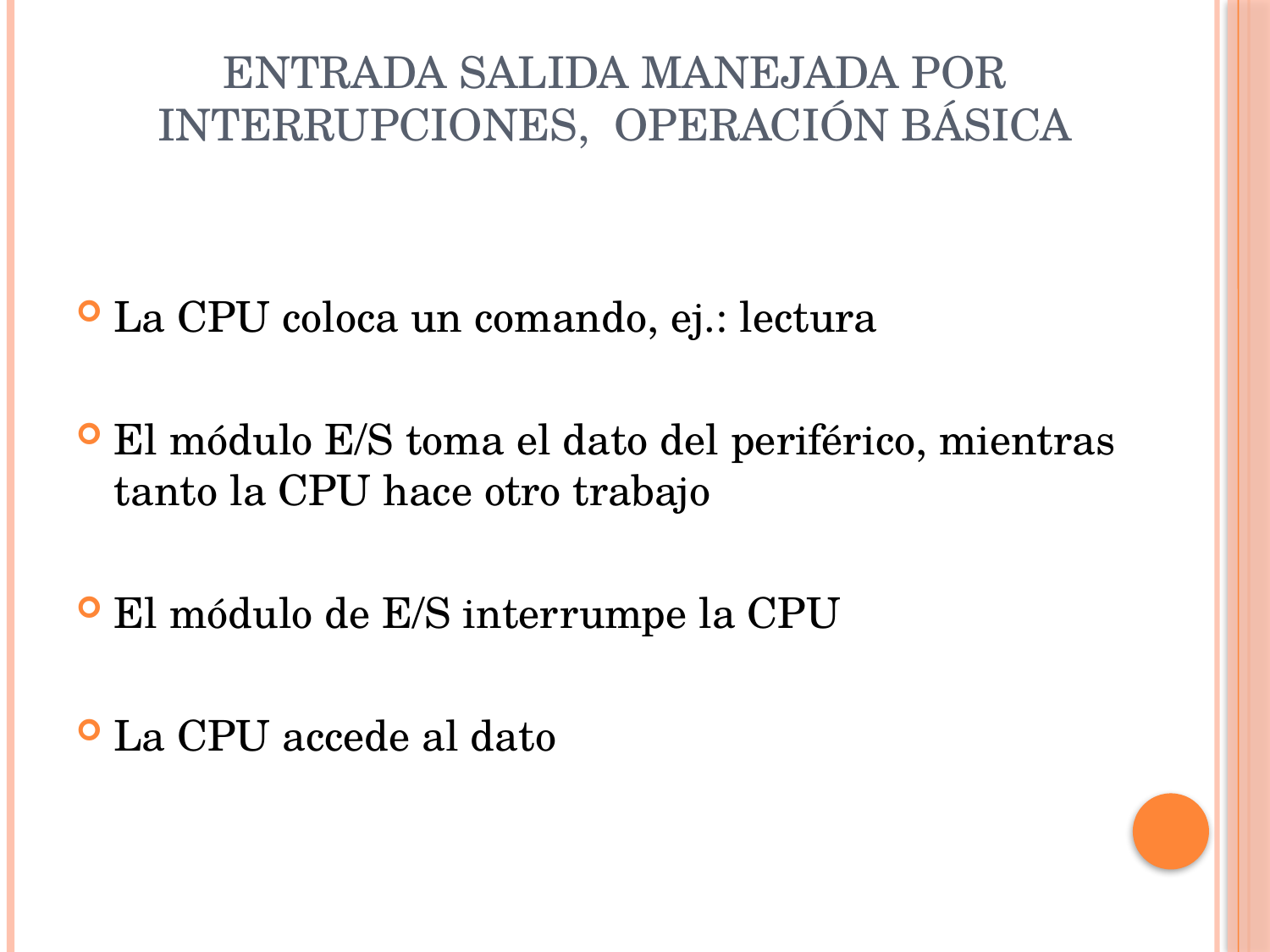

# Entrada Salida Manejada por Interrupciones,  Operación Básica

La CPU coloca un comando, ej.: lectura

El módulo E/S toma el dato del periférico, mientras tanto la CPU hace otro trabajo

El módulo de E/S interrumpe la CPU

La CPU accede al dato